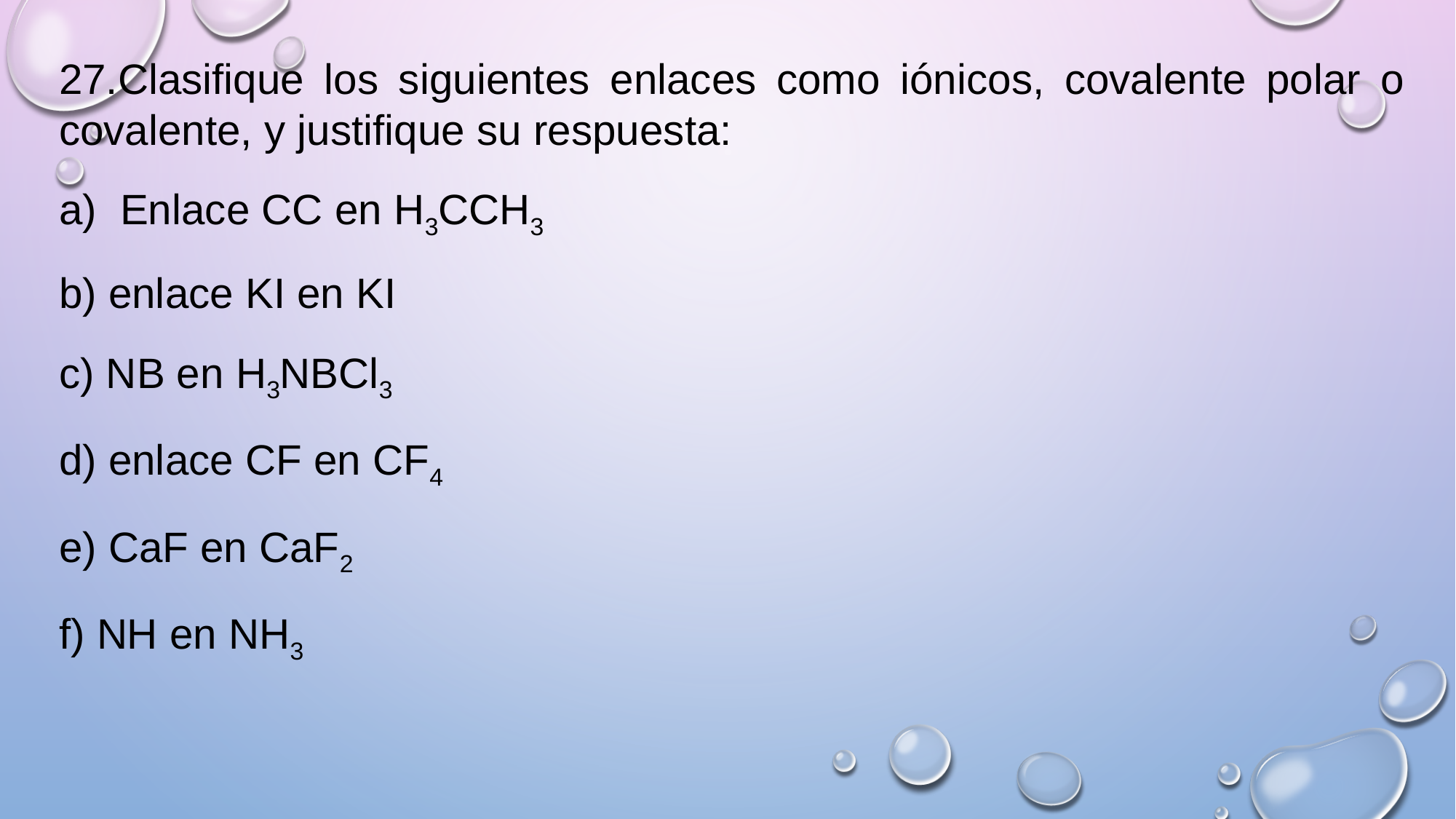

27.Clasifique los siguientes enlaces como iónicos, covalente polar o covalente, y justifique su respuesta:
Enlace CC en H3CCH3
b) enlace KI en KI
c) NB en H3NBCl3
d) enlace CF en CF4
e) CaF en CaF2
f) NH en NH3